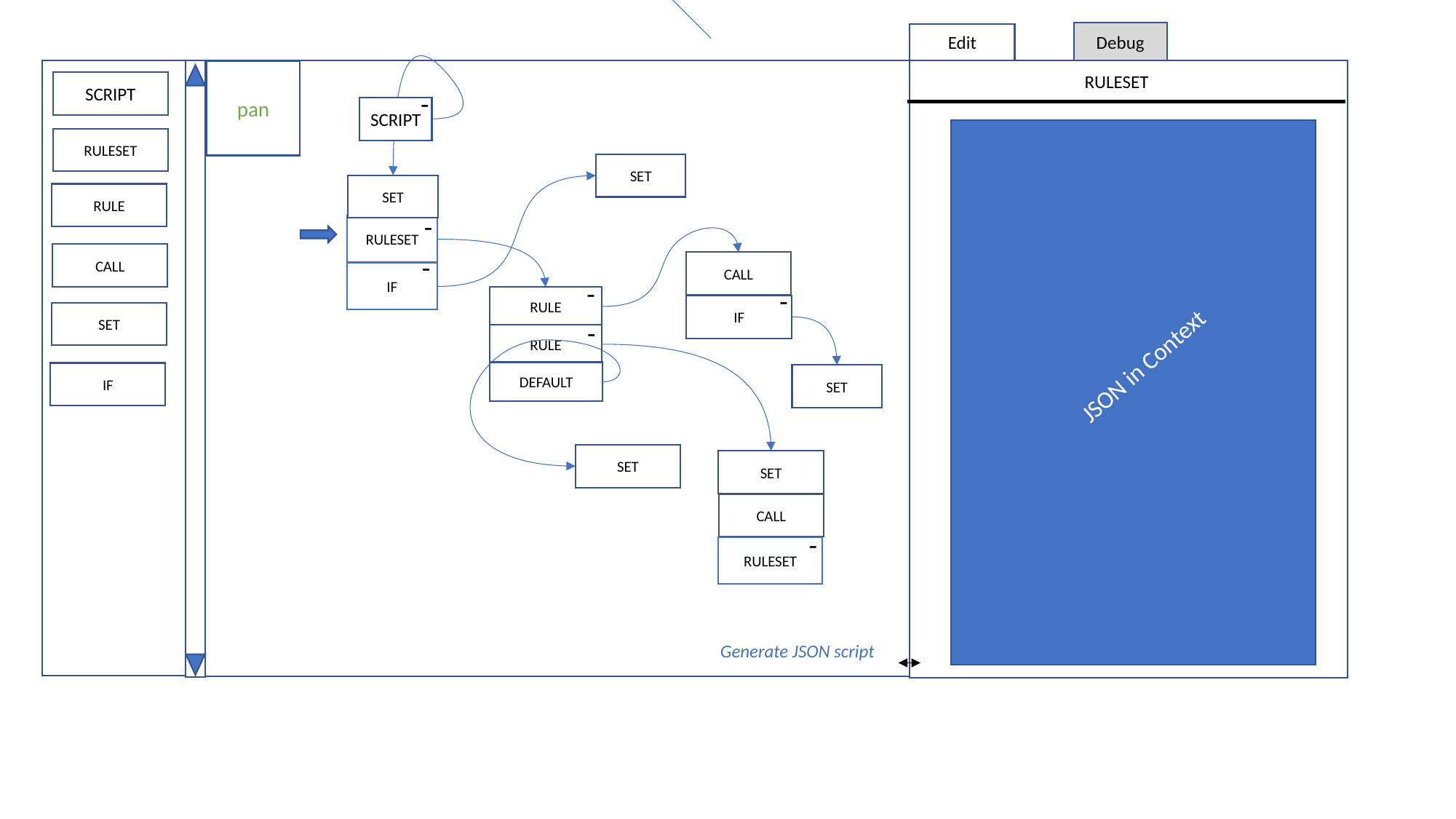

Debug
Edit

1
Rule
pan
RULESET
SCRIPT
-
SCRIPT

RULESET
SET
SET
RULE
-
RULESET

CALL
-
CALL
IF
-
5
-
RULE
JSON in Context
IF
SET
-
RULE
DEFAULT
IF
SET
SET
SET
CALL
-
RULESET
Generate JSON script